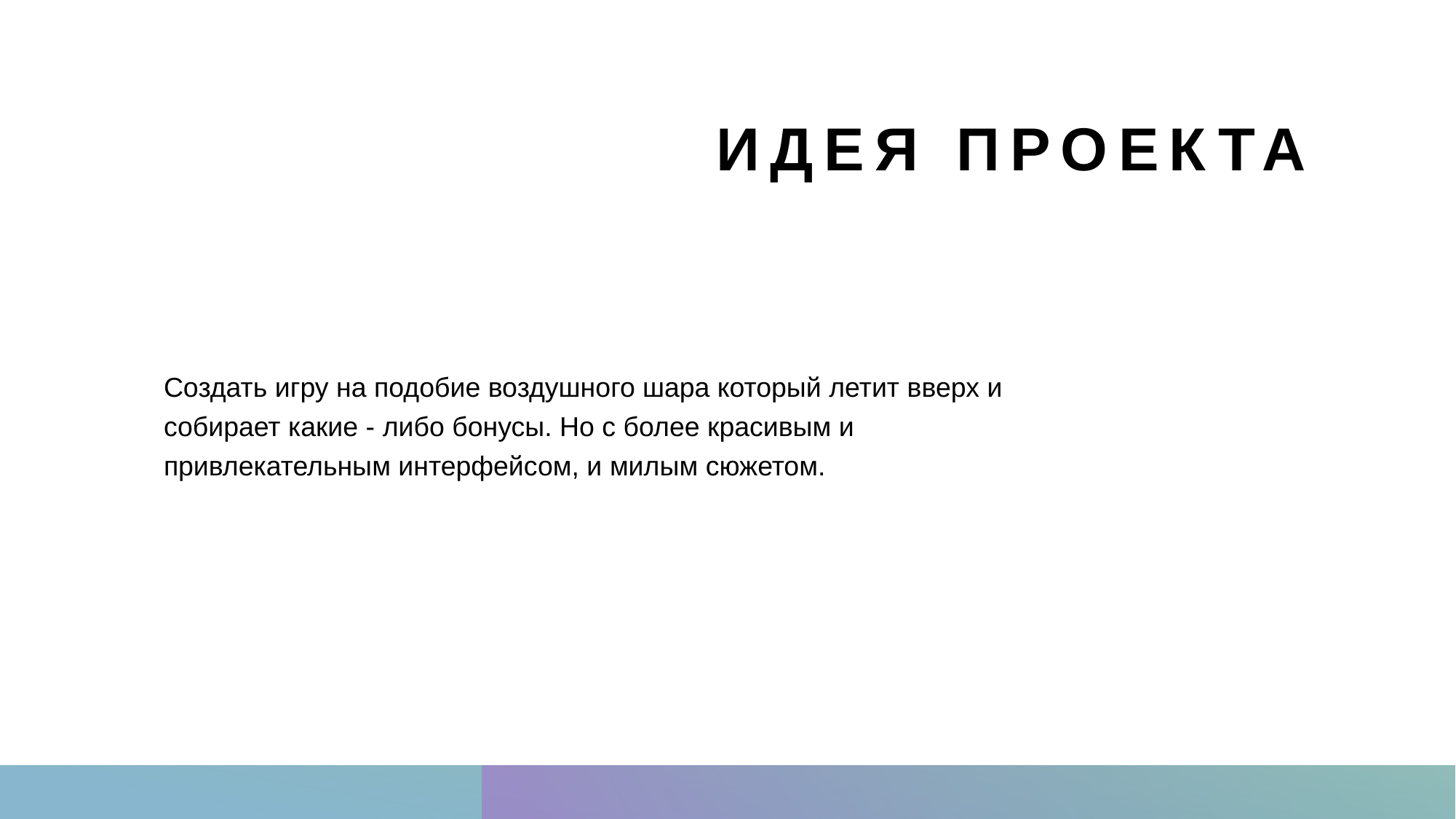

# ИДЕЯ ПРОЕКТА

Создать игру на подобие воздушного шара который летит вверх и собирает какие - либо бонусы. Но с более красивым и привлекательным интерфейсом, и милым сюжетом.